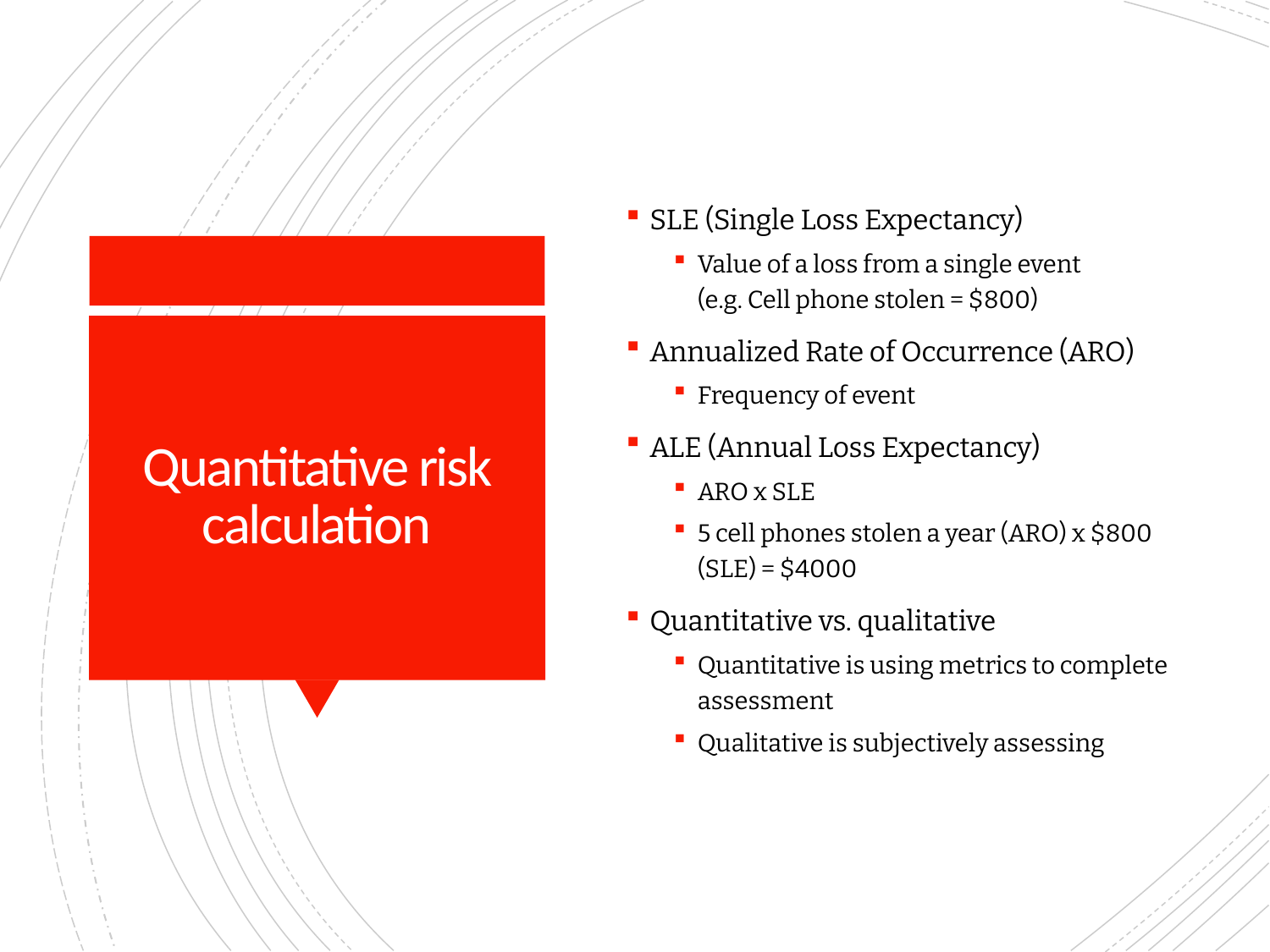

SLE (Single Loss Expectancy)
Value of a loss from a single event
(e.g. Cell phone stolen = $800)
Annualized Rate of Occurrence (ARO)
Frequency of event
ALE (Annual Loss Expectancy)
ARO x SLE
5 cell phones stolen a year (ARO) x $800 (SLE) = $4000
Quantitative vs. qualitative
Quantitative is using metrics to complete assessment
Qualitative is subjectively assessing
# Quantitative risk calculation